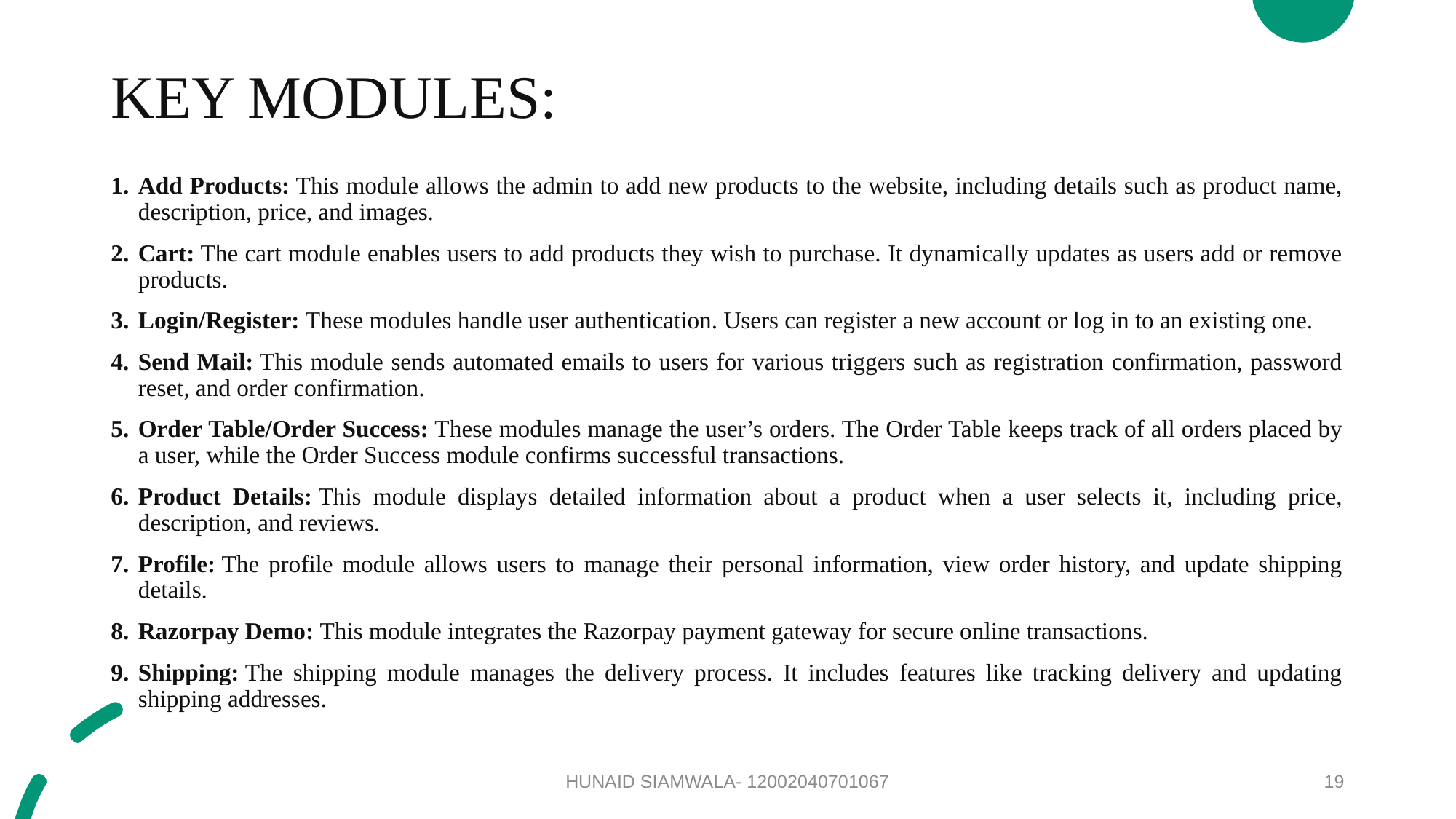

# KEY MODULES:
Add Products: This module allows the admin to add new products to the website, including details such as product name, description, price, and images.
Cart: The cart module enables users to add products they wish to purchase. It dynamically updates as users add or remove products.
Login/Register: These modules handle user authentication. Users can register a new account or log in to an existing one.
Send Mail: This module sends automated emails to users for various triggers such as registration confirmation, password reset, and order confirmation.
Order Table/Order Success: These modules manage the user’s orders. The Order Table keeps track of all orders placed by a user, while the Order Success module confirms successful transactions.
Product Details: This module displays detailed information about a product when a user selects it, including price, description, and reviews.
Profile: The profile module allows users to manage their personal information, view order history, and update shipping details.
Razorpay Demo: This module integrates the Razorpay payment gateway for secure online transactions.
Shipping: The shipping module manages the delivery process. It includes features like tracking delivery and updating shipping addresses.
HUNAID SIAMWALA- 12002040701067
19